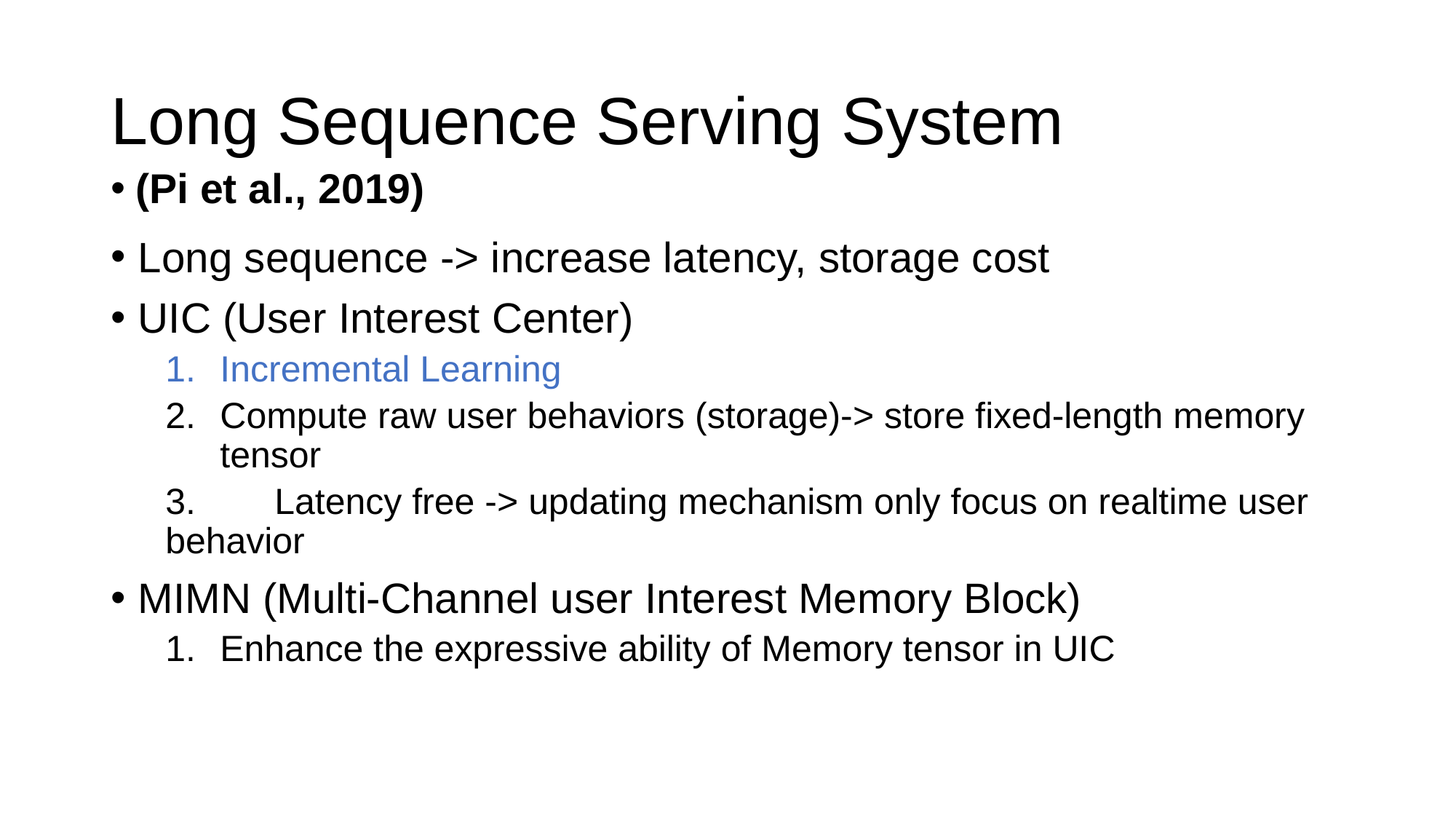

# Long Sequence Serving System
(Pi et al., 2019)
Long sequence -> increase latency, storage cost
UIC (User Interest Center)
Incremental Learning
Compute raw user behaviors (storage)-> store fixed-length memory tensor
3.	Latency free -> updating mechanism only focus on realtime user behavior
MIMN (Multi-Channel user Interest Memory Block)
Enhance the expressive ability of Memory tensor in UIC